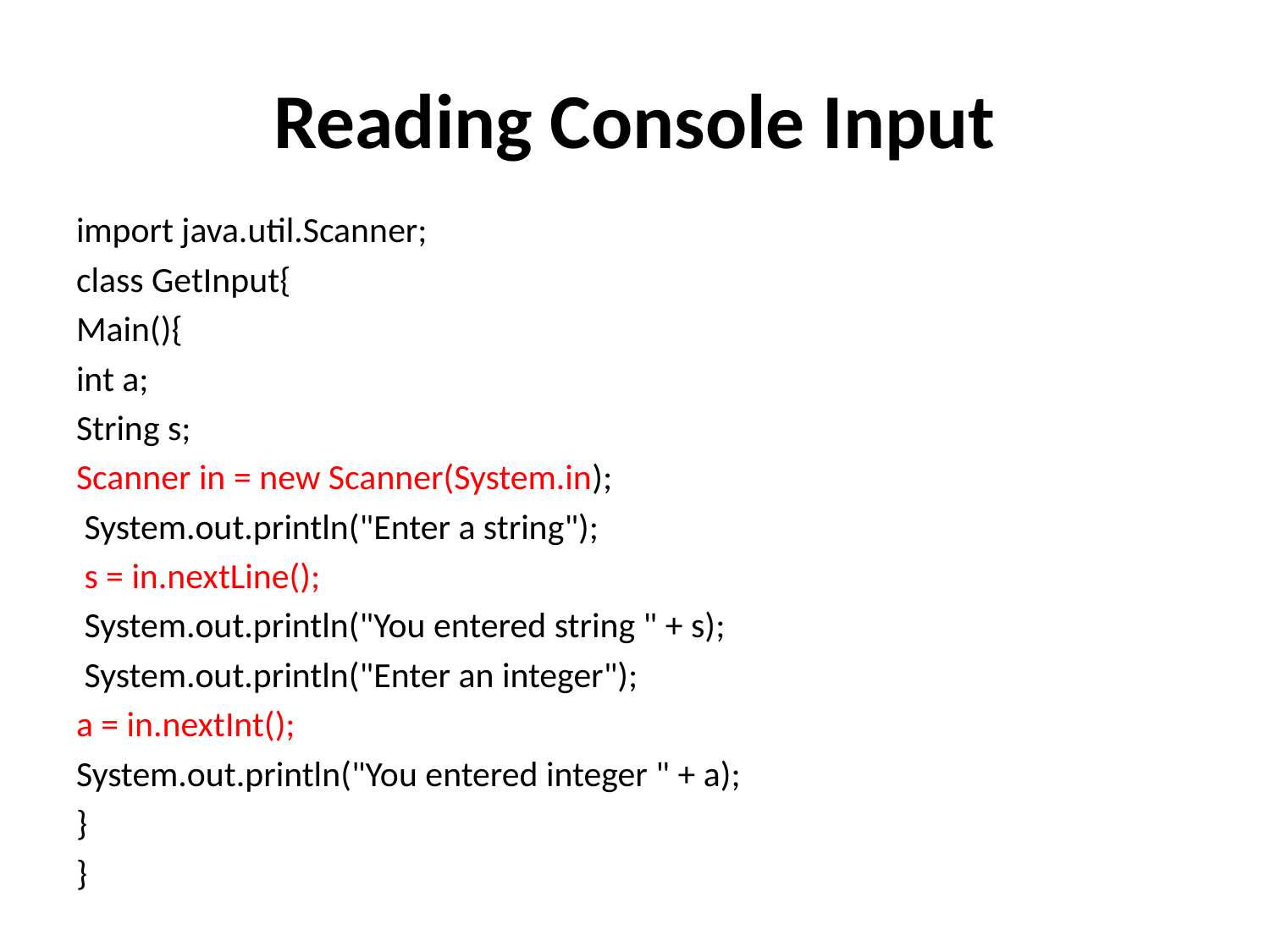

# Reading Console Input
import java.util.Scanner;
class GetInput{
Main(){
int a;
String s;
Scanner in = new Scanner(System.in);
 System.out.println("Enter a string");
 s = in.nextLine();
 System.out.println("You entered string " + s);
 System.out.println("Enter an integer");
a = in.nextInt();
System.out.println("You entered integer " + a);
}
}